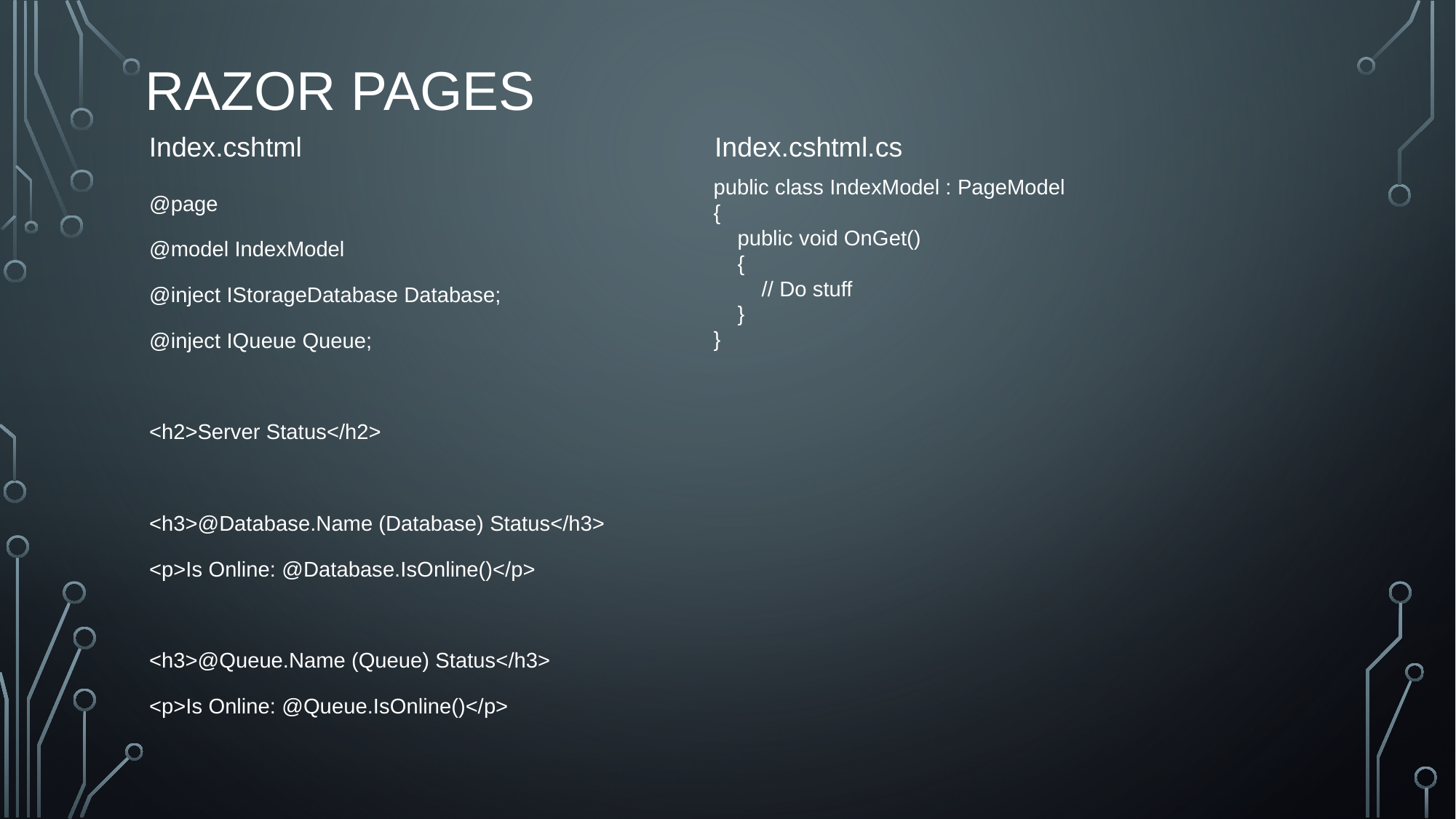

# Razor pages
Index.cshtml
Index.cshtml.cs
public class IndexModel : PageModel
{
    public void OnGet()
    {
        // Do stuff
    }
}
@page
@model IndexModel
@inject IStorageDatabase Database;
@inject IQueue Queue;

<h2>Server Status</h2>

<h3>@Database.Name (Database) Status</h3>
<p>Is Online: @Database.IsOnline()</p>

<h3>@Queue.Name (Queue) Status</h3>
<p>Is Online: @Queue.IsOnline()</p>